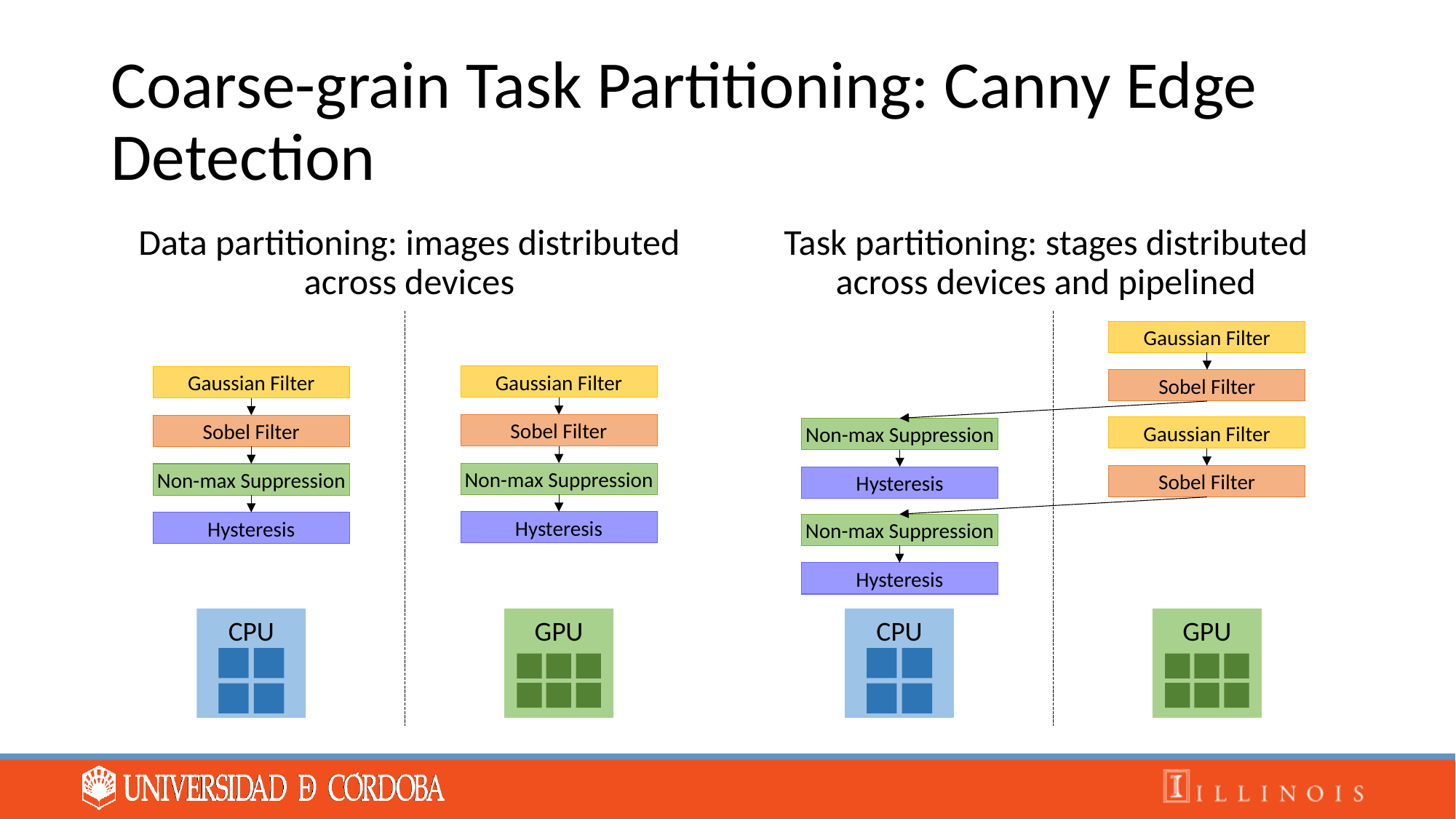

# Coarse-grain Task Partitioning: Canny Edge Detection
Data partitioning: images distributed across devices
Task partitioning: stages distributed across devices and pipelined
Gaussian Filter
Sobel Filter
Non-max Suppression
Hysteresis
Gaussian Filter
Sobel Filter
Non-max Suppression
Hysteresis
CPU

GPU

Gaussian Filter
Sobel Filter
Non-max Suppression
Hysteresis
Gaussian Filter
Sobel Filter
Non-max Suppression
Hysteresis
CPU

GPU